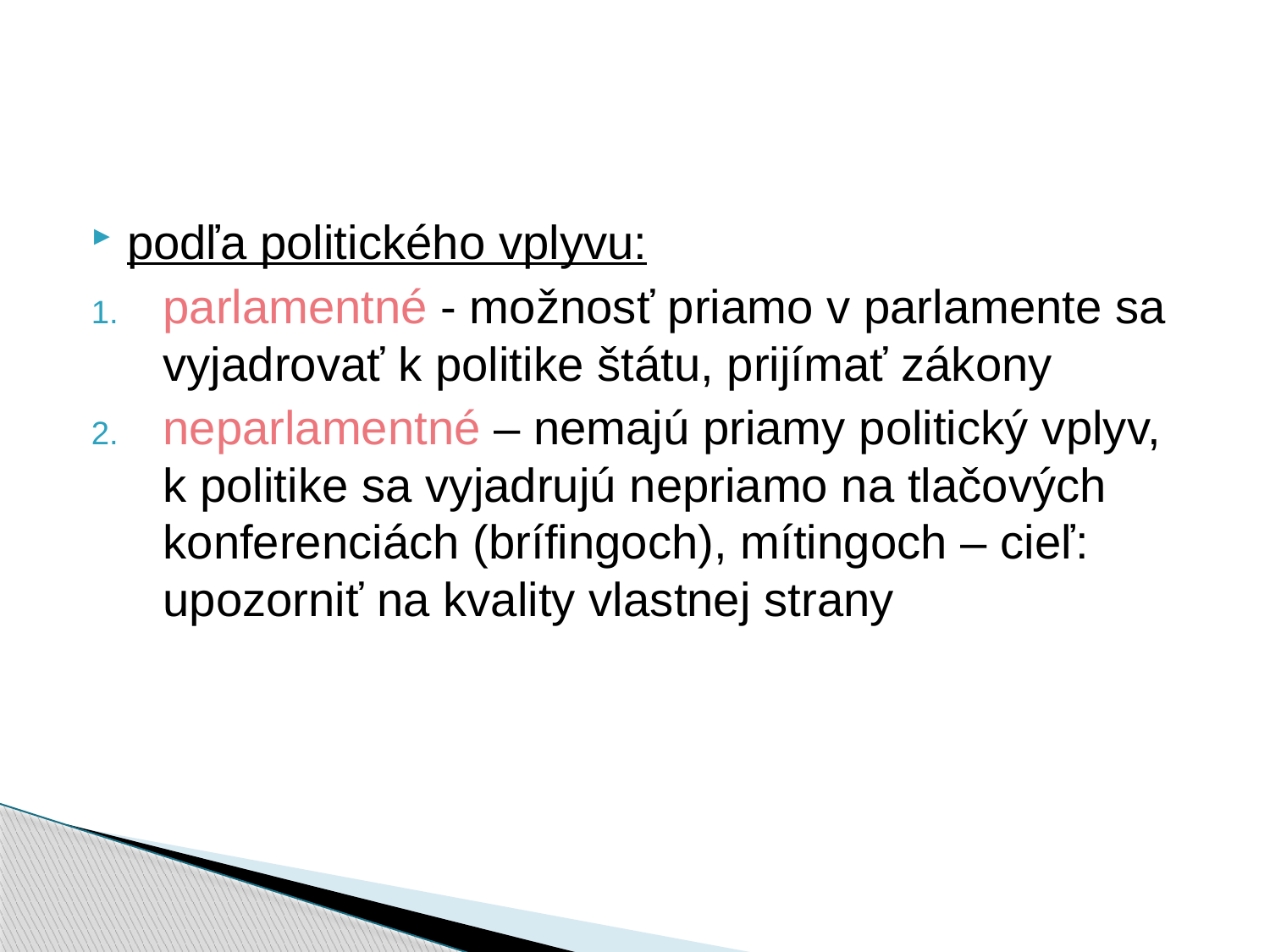

#
podľa politického vplyvu:
parlamentné - možnosť priamo v parlamente sa vyjadrovať k politike štátu, prijímať zákony
neparlamentné – nemajú priamy politický vplyv, k politike sa vyjadrujú nepriamo na tlačových konferenciách (brífingoch), mítingoch – cieľ: upozorniť na kvality vlastnej strany